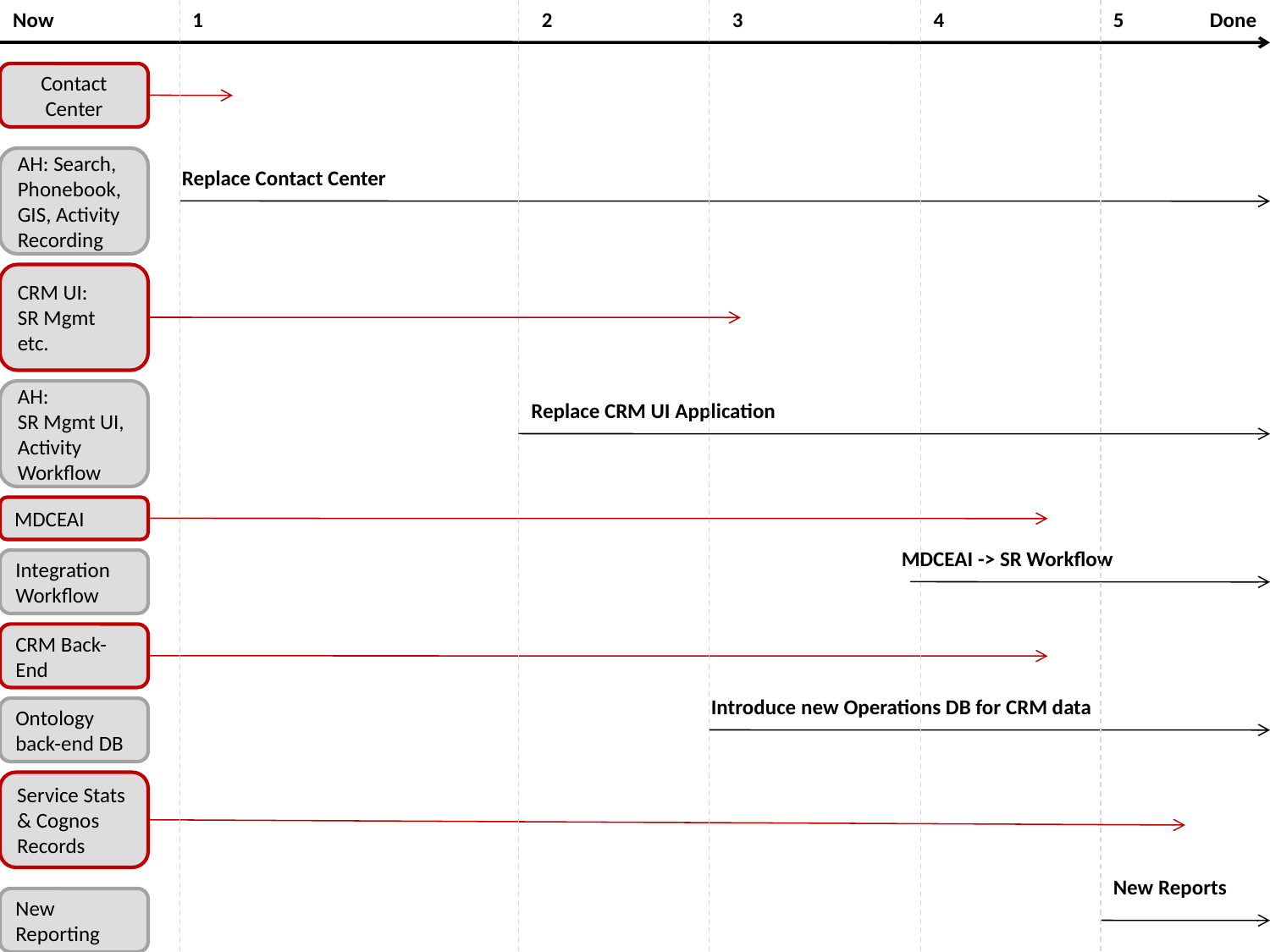

Now
1
2
3
4
5
Done
Contact Center
AH: Search, Phonebook, GIS, Activity Recording
Replace Contact Center
CRM UI:
SR Mgmt etc.
AH:
SR Mgmt UI, Activity Workflow
Replace CRM UI Application
MDCEAI
MDCEAI -> SR Workflow
Integration Workflow
CRM Back-End
Introduce new Operations DB for CRM data
Ontology back-end DB
Service Stats & Cognos Records
New Reports
New Reporting